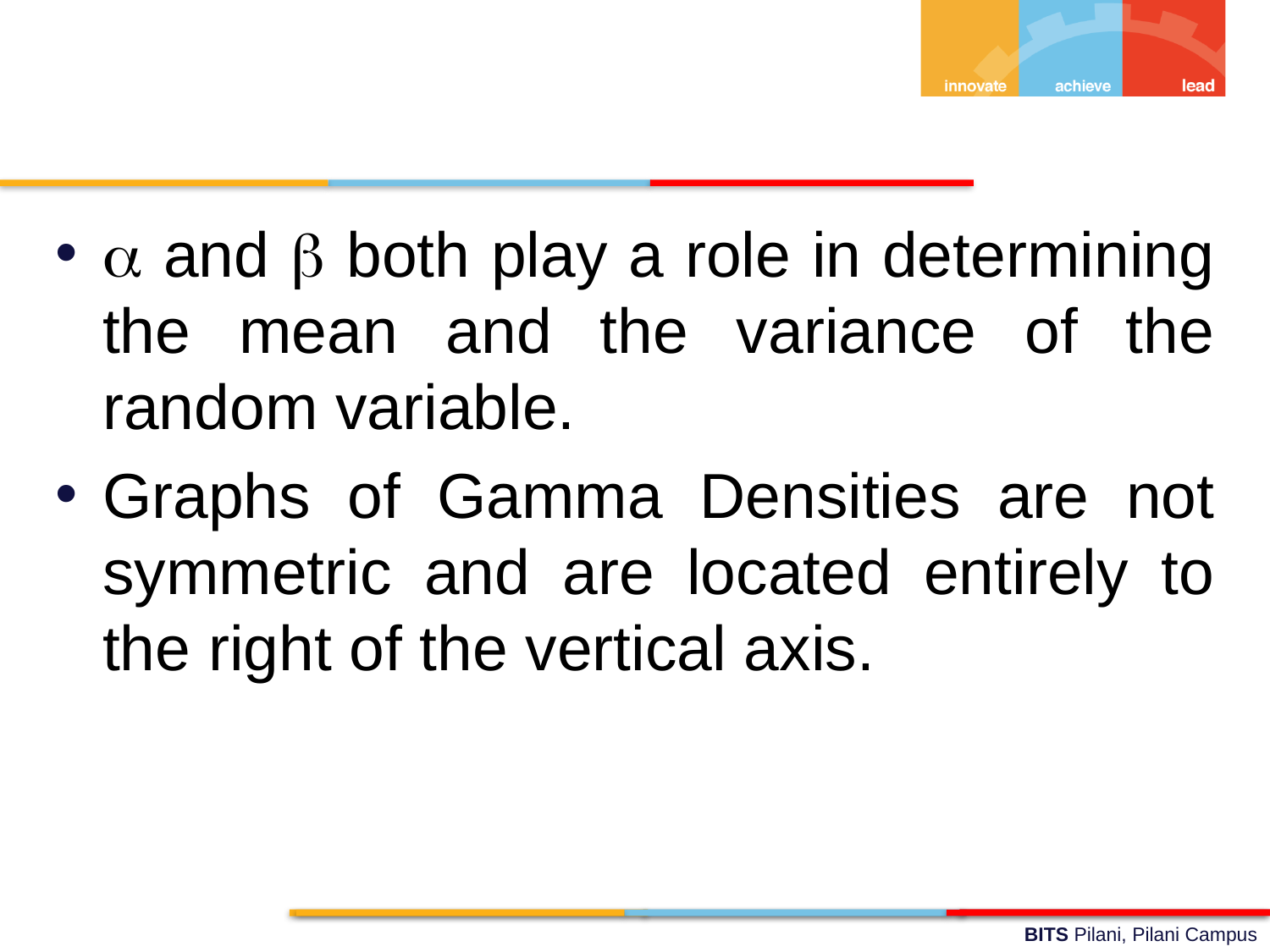

α and β both play a role in determining the mean and the variance of the random variable.
Graphs of Gamma Densities are not symmetric and are located entirely to the right of the vertical axis.